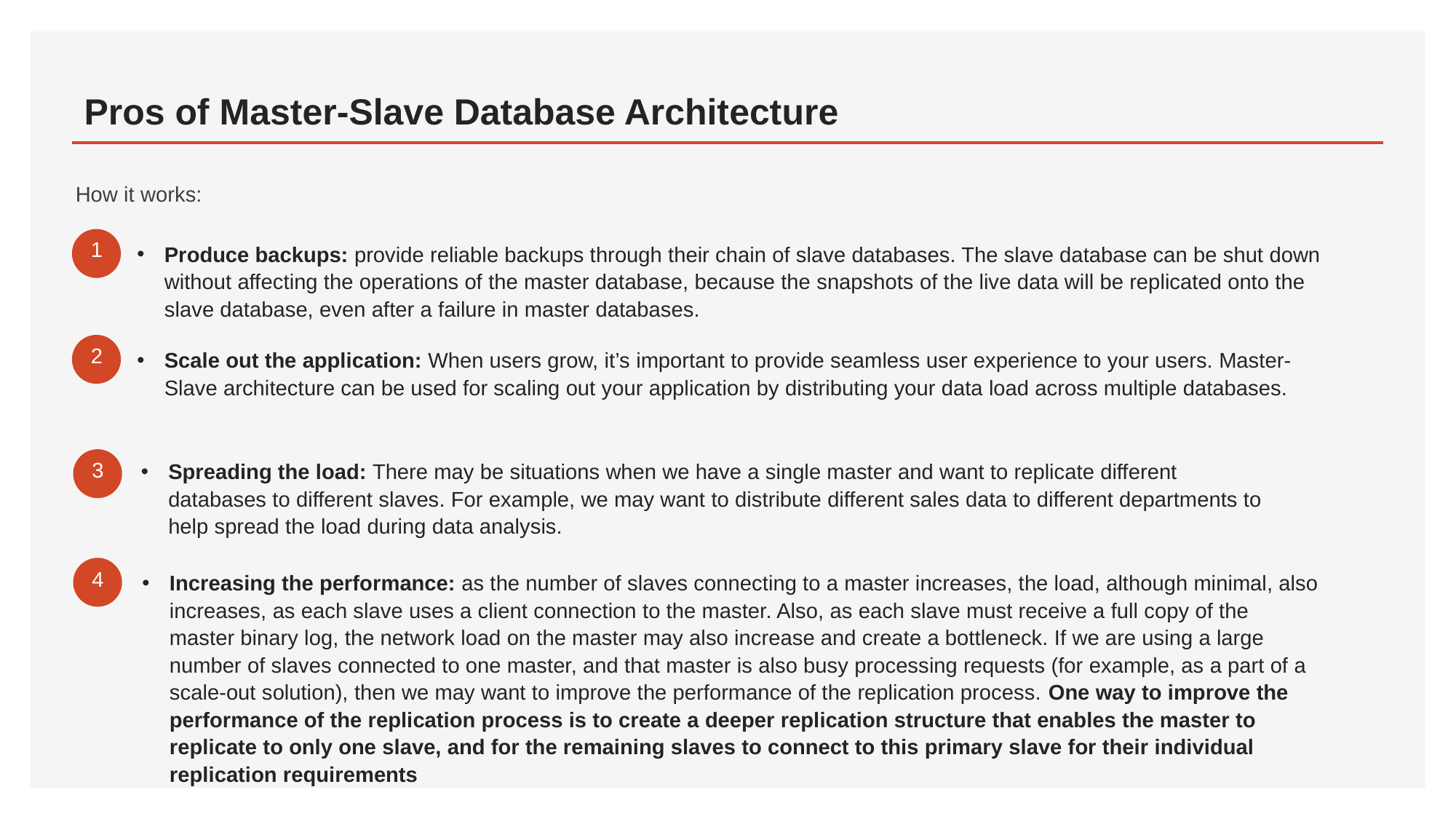

# Pros of Master-Slave Database Architecture
How it works:

1
Produce backups: provide reliable backups through their chain of slave databases. The slave database can be shut down without affecting the operations of the master database, because the snapshots of the live data will be replicated onto the slave database, even after a failure in master databases.

2
Scale out the application: When users grow, it’s important to provide seamless user experience to your users. Master-Slave architecture can be used for scaling out your application by distributing your data load across multiple databases.

3
Spreading the load: There may be situations when we have a single master and want to replicate different databases to different slaves. For example, we may want to distribute different sales data to different departments to help spread the load during data analysis.

4
Increasing the performance: as the number of slaves connecting to a master increases, the load, although minimal, also increases, as each slave uses a client connection to the master. Also, as each slave must receive a full copy of the master binary log, the network load on the master may also increase and create a bottleneck. If we are using a large number of slaves connected to one master, and that master is also busy processing requests (for example, as a part of a scale-out solution), then we may want to improve the performance of the replication process. One way to improve the performance of the replication process is to create a deeper replication structure that enables the master to replicate to only one slave, and for the remaining slaves to connect to this primary slave for their individual replication requirements